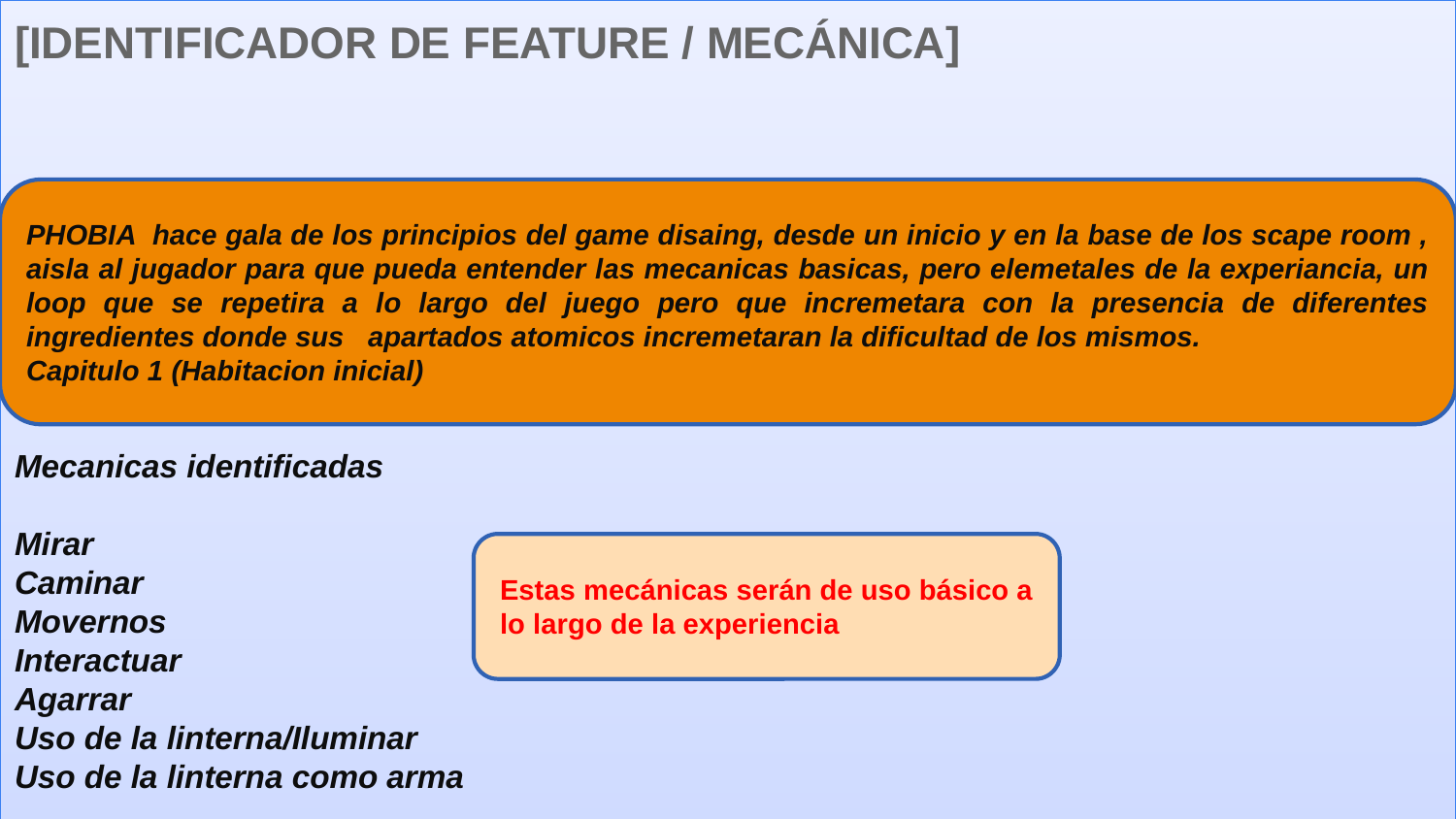

[IDENTIFICADOR DE FEATURE / MECÁNICA]

PHOBIA  hace gala de los principios del game disaing, desde un inicio y en la base de los scape room , aisla al jugador para que pueda entender las mecanicas basicas, pero elemetales de la experiancia, un loop que se repetira a lo largo del juego pero que incremetara con la presencia de diferentes ingredientes donde sus   apartados atomicos incremetaran la dificultad de los mismos.
Capitulo 1 (Habitacion inicial)

Mecanicas identificadas

Mirar
Caminar
Movernos
Interactuar
Agarrar
Uso de la linterna/Iluminar
Uso de la linterna como arma
PHOBIA  hace gala de los principios del game disaing, desde un inicio y en la base de los scape room , aisla al jugador para que pueda entender las mecanicas basicas, pero elemetales de la experiancia, un loop que se repetira a lo largo del juego pero que incremetara con la presencia de diferentes ingredientes donde sus   apartados atomicos incremetaran la dificultad de los mismos.
Capitulo 1 (Habitacion inicial)

Estas mecánicas serán de uso básico a lo largo de la experiencia